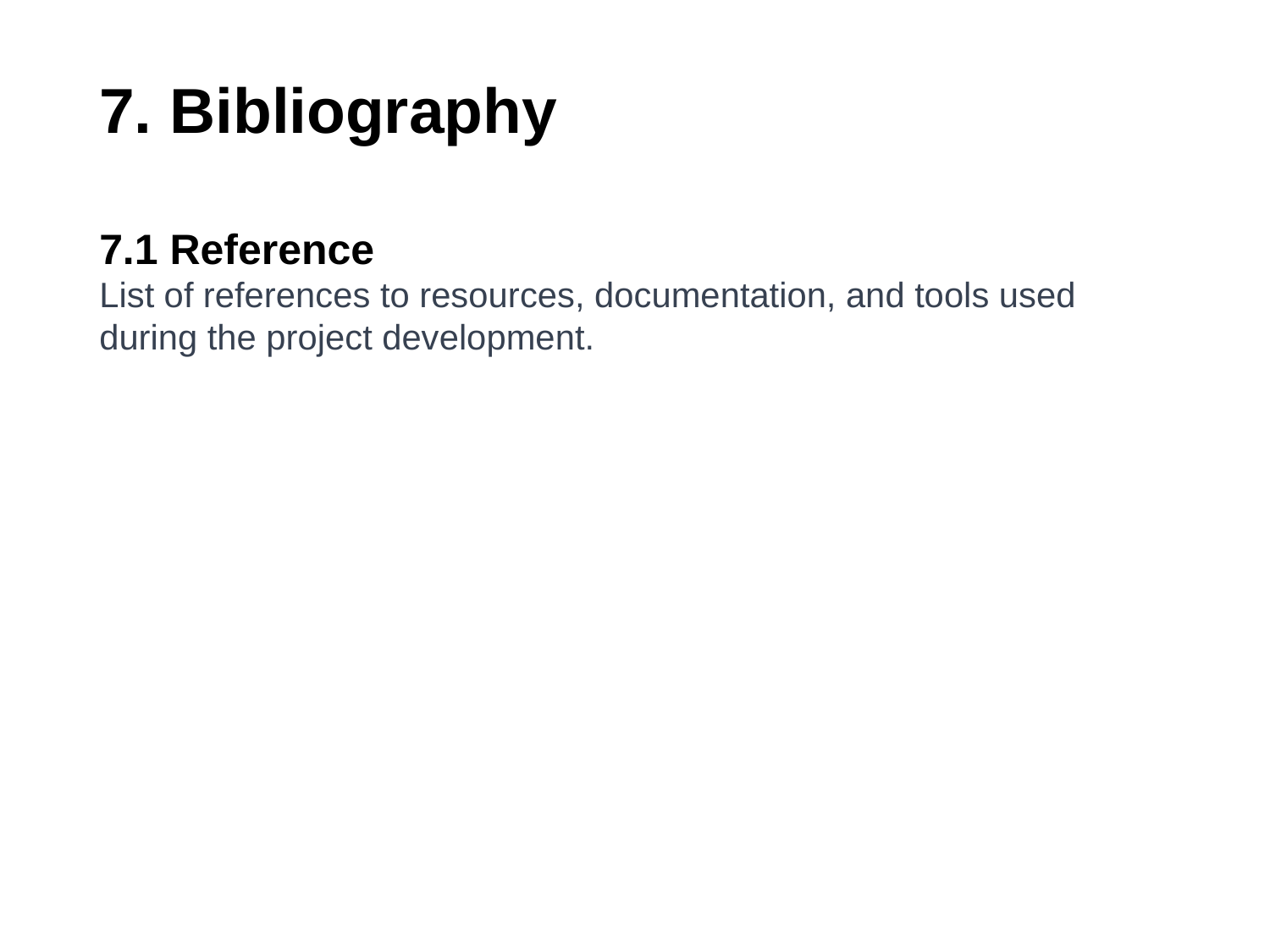

7. Bibliography

7.1 Reference
List of references to resources, documentation, and tools used during the project development.